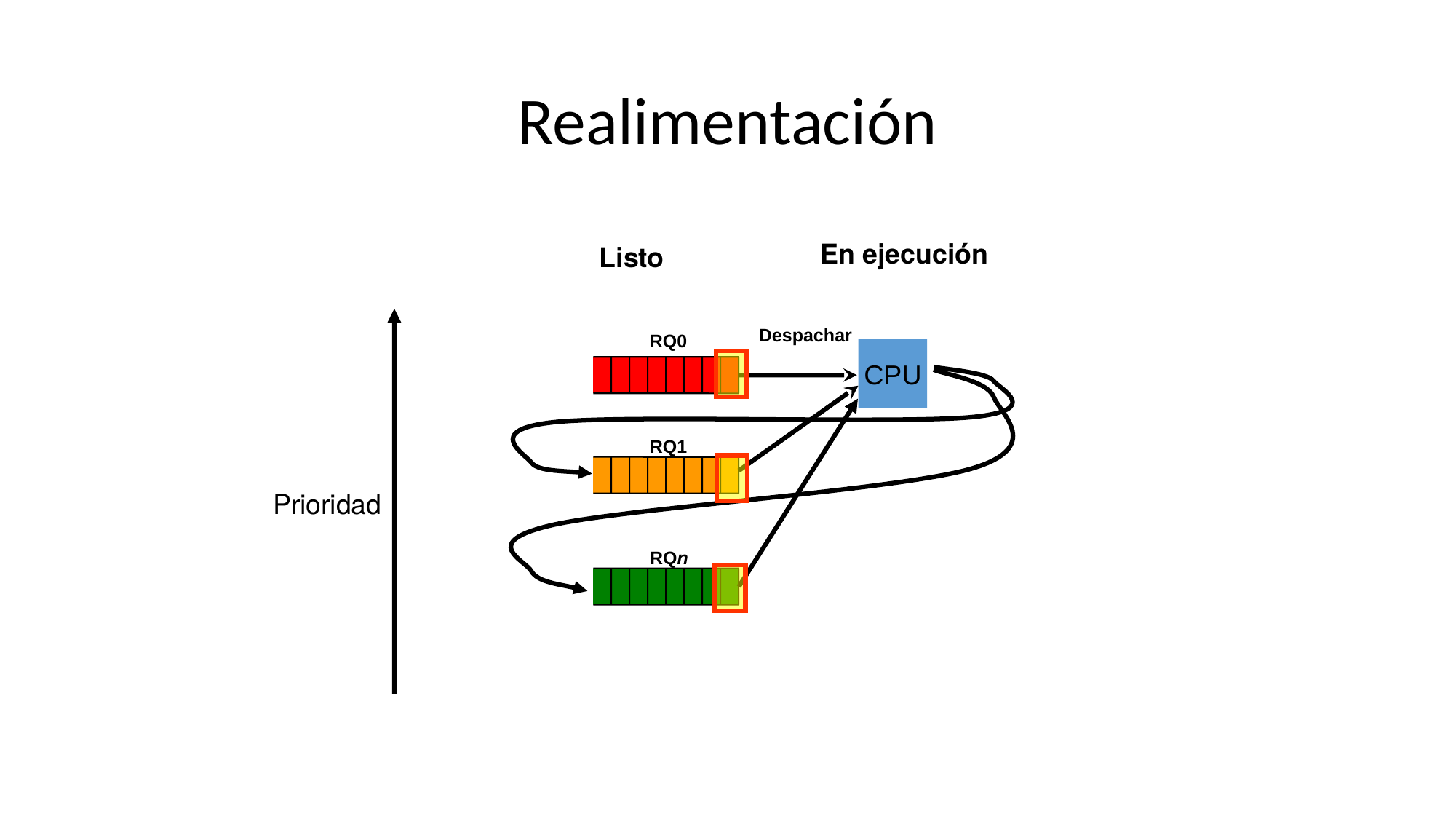

# Realimentación
En ejecución
Listo

Despachar
RQ0
CPU

RQ1

Prioridad
RQn